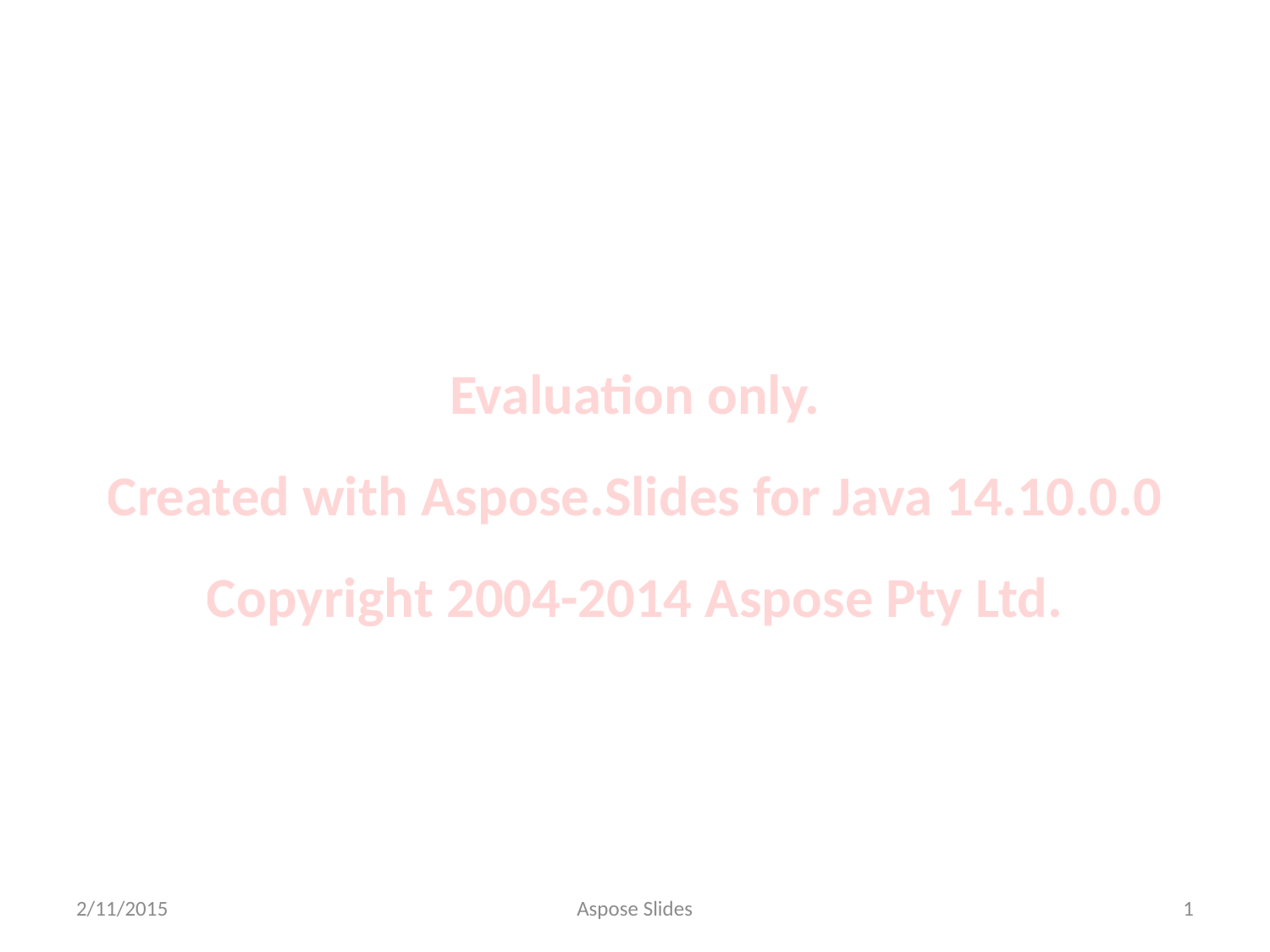

Evaluation only.
Created with Aspose.Slides for Java 14.10.0.0
Copyright 2004-2014 Aspose Pty Ltd.
# 2/11/2015
Aspose Slides
1